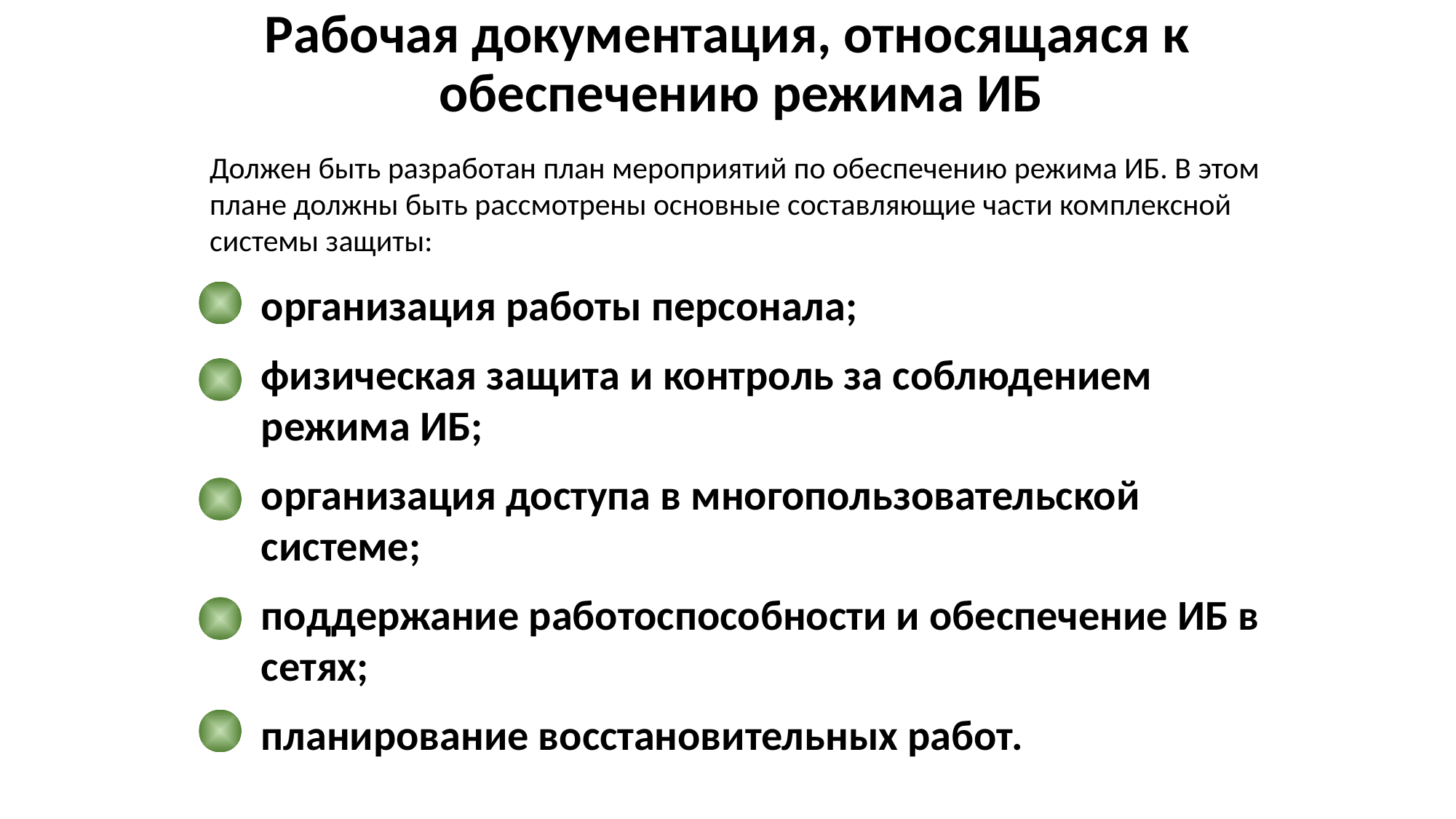

Рабочая документация, относящаяся к обеспечению режима ИБ
Должен быть разработан план мероприятий по обеспечению режима ИБ. В этом плане должны быть рассмотрены основные составляющие части комплексной системы защиты:
организация работы персонала;
физическая защита и контроль за соблюдением режима ИБ;
организация доступа в многопользовательской системе;
поддержание работоспособности и обеспечение ИБ в сетях;
планирование восстановительных работ.